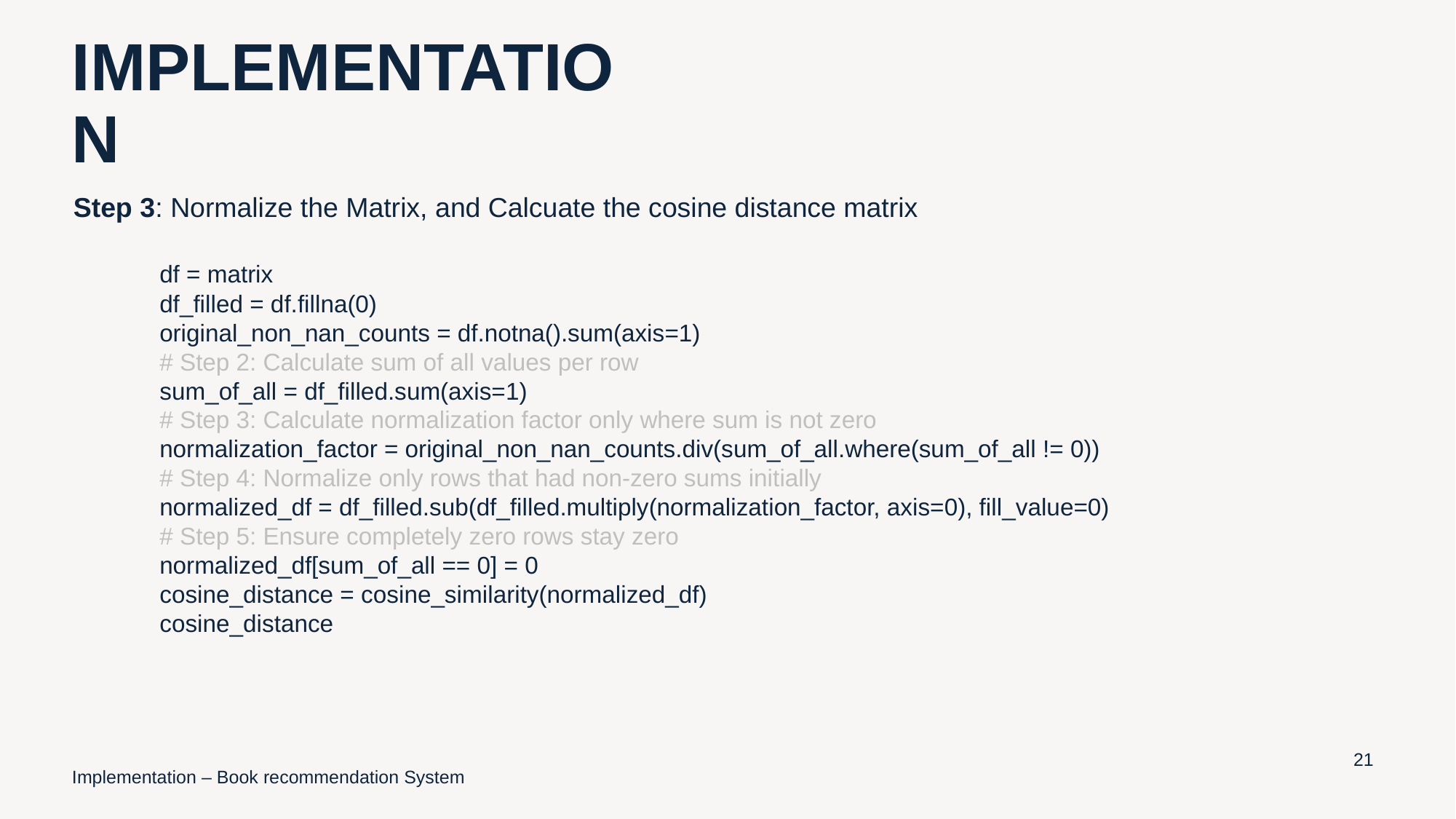

# IMPLEMENTATION
   Step 3: Normalize the Matrix, and Calcuate the cosine distance matrix

	df = matrix
	df_filled = df.fillna(0)
	original_non_nan_counts = df.notna().sum(axis=1)
	# Step 2: Calculate sum of all values per row
	sum_of_all = df_filled.sum(axis=1)
	# Step 3: Calculate normalization factor only where sum is not zero
	normalization_factor = original_non_nan_counts.div(sum_of_all.where(sum_of_all != 0))
	# Step 4: Normalize only rows that had non-zero sums initially
	normalized_df = df_filled.sub(df_filled.multiply(normalization_factor, axis=0), fill_value=0)
	# Step 5: Ensure completely zero rows stay zero
	normalized_df[sum_of_all == 0] = 0
	cosine_distance = cosine_similarity(normalized_df)
	cosine_distance
21
Implementation – Book recommendation System